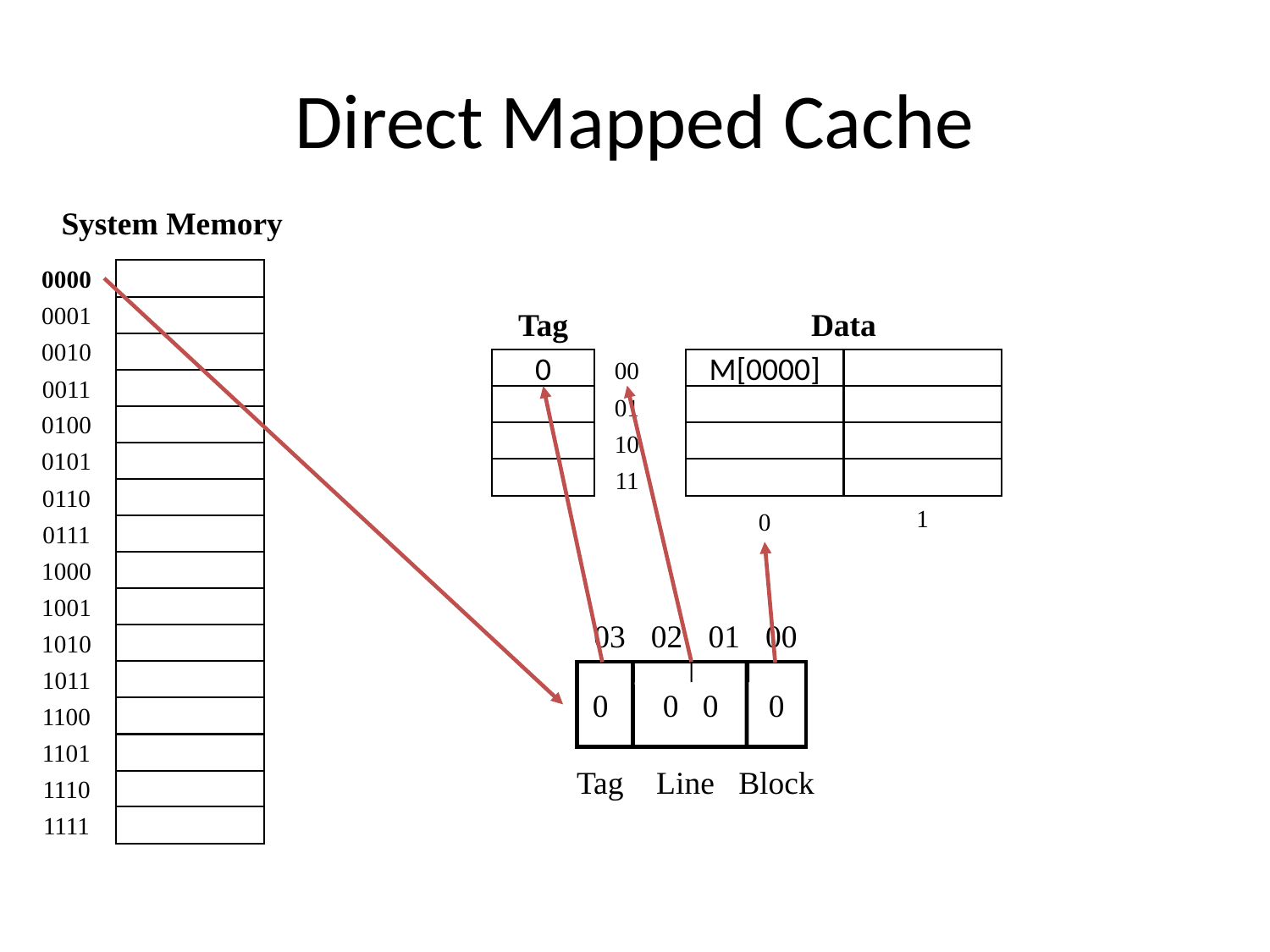

# Direct Mapped Cache
System Memory
0000

0001

0010

0011

0100

0101

0110

0111

1000

1001

1010

1011

1100

1101

1110

1111

Tag
Data
00
0
M[0000]

01

10

11

1
0
03
02
01
00

Line
Block
Tag
0
0   0
0